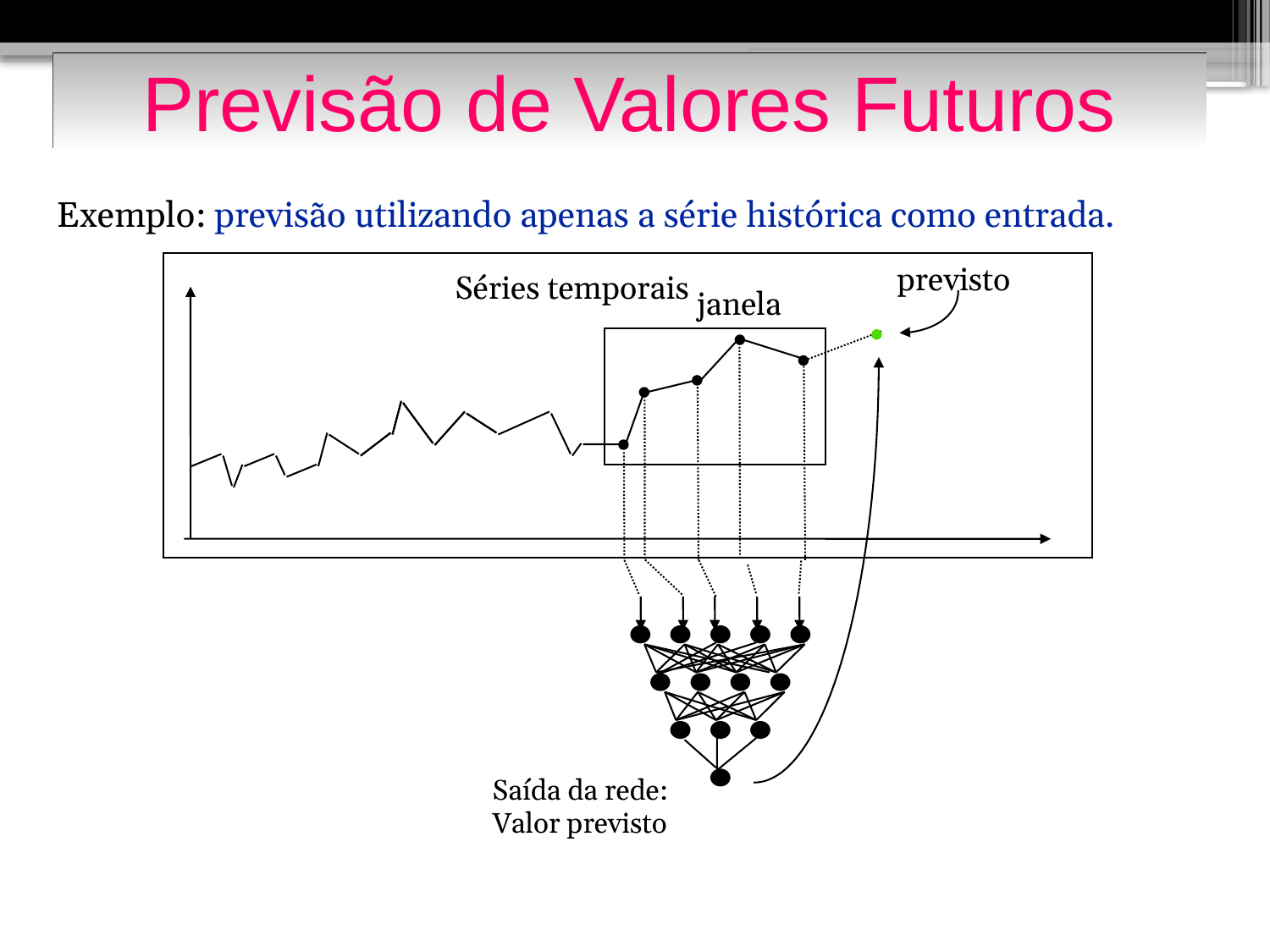

Previsão de Valores Futuros
 Exemplo: previsão utilizando apenas a série histórica como entrada.
previsto

Séries temporais
janela

Saída da rede:
Valor previsto